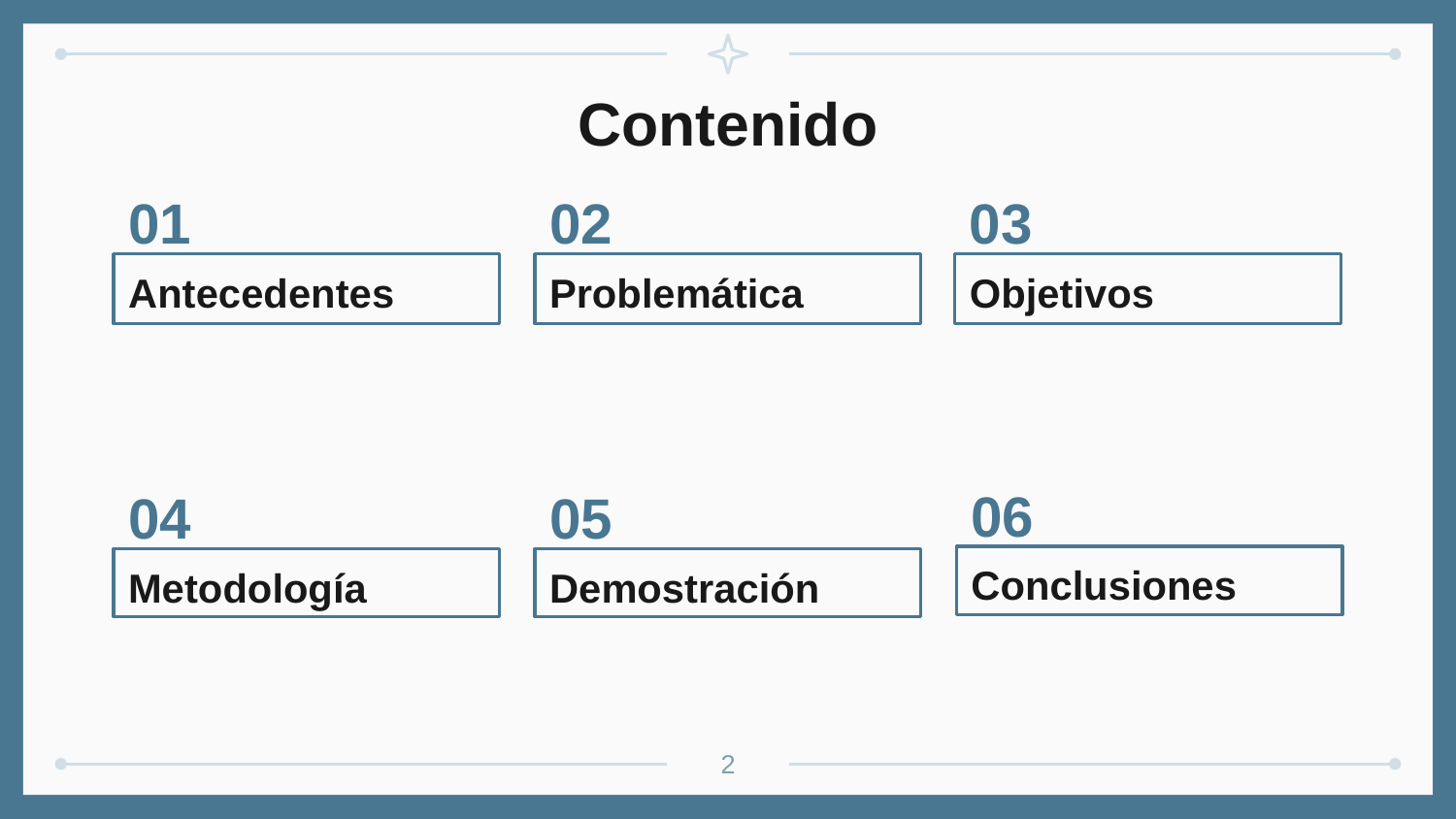

# Contenido
01
02
03
Antecedentes
Problemática
Objetivos

06
04
05
Conclusiones
Demostración
Metodología

2